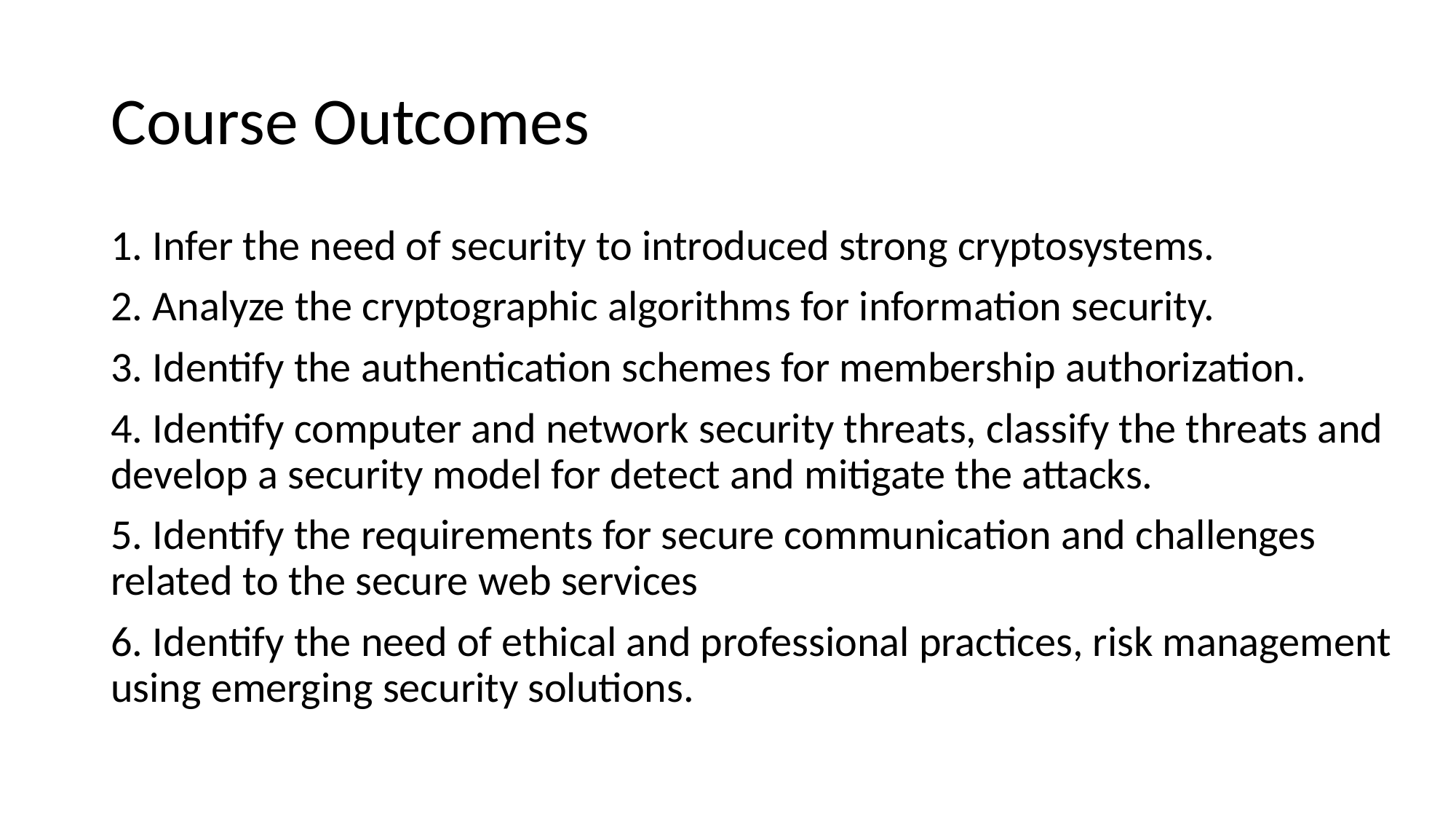

# Course Outcomes
1. Infer the need of security to introduced strong cryptosystems.
2. Analyze the cryptographic algorithms for information security.
3. Identify the authentication schemes for membership authorization.
4. Identify computer and network security threats, classify the threats and develop a security model for detect and mitigate the attacks.
5. Identify the requirements for secure communication and challenges related to the secure web services
6. Identify the need of ethical and professional practices, risk management using emerging security solutions.